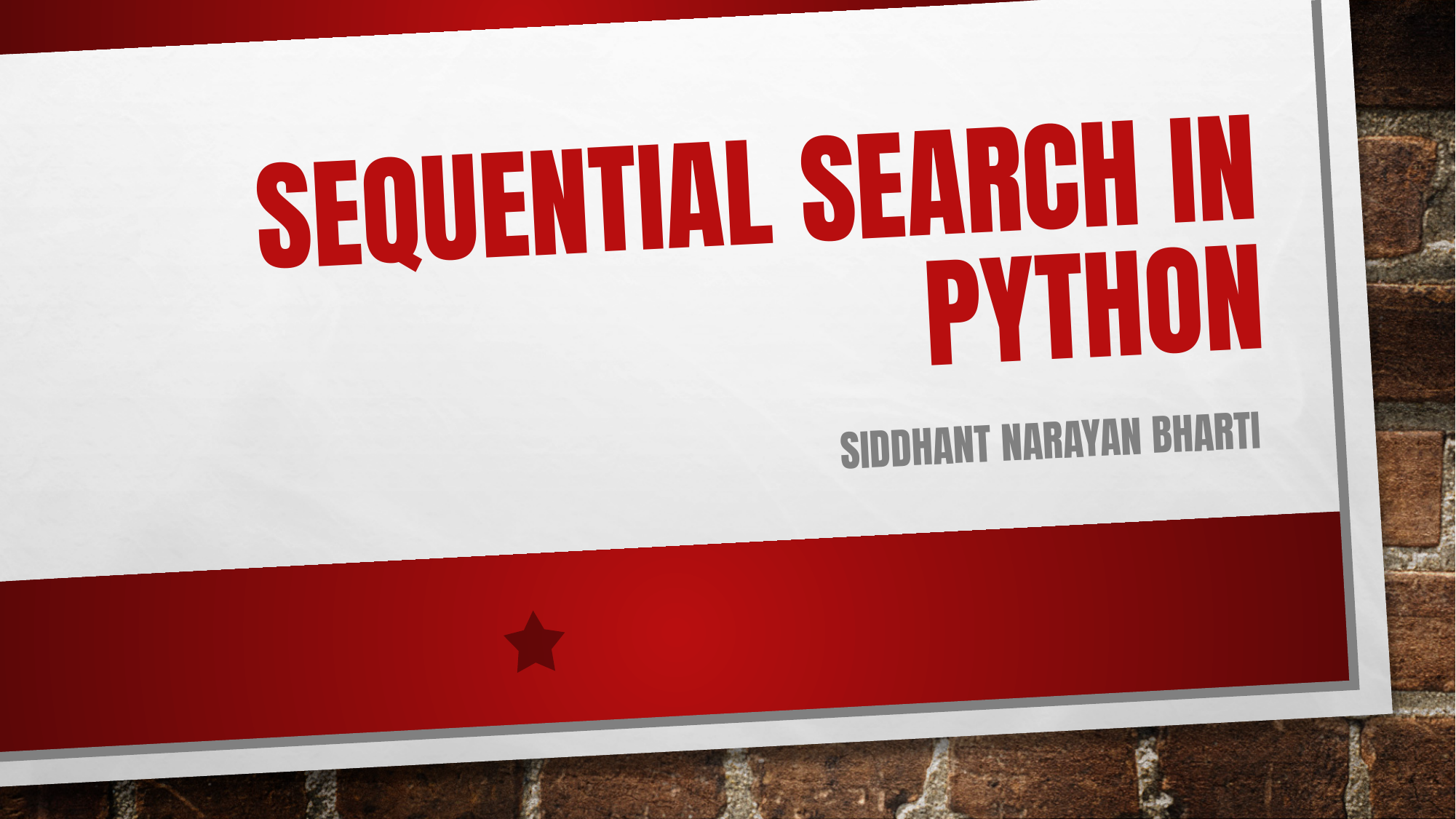

# Sequential Search in Python
Siddhant Narayan bharti